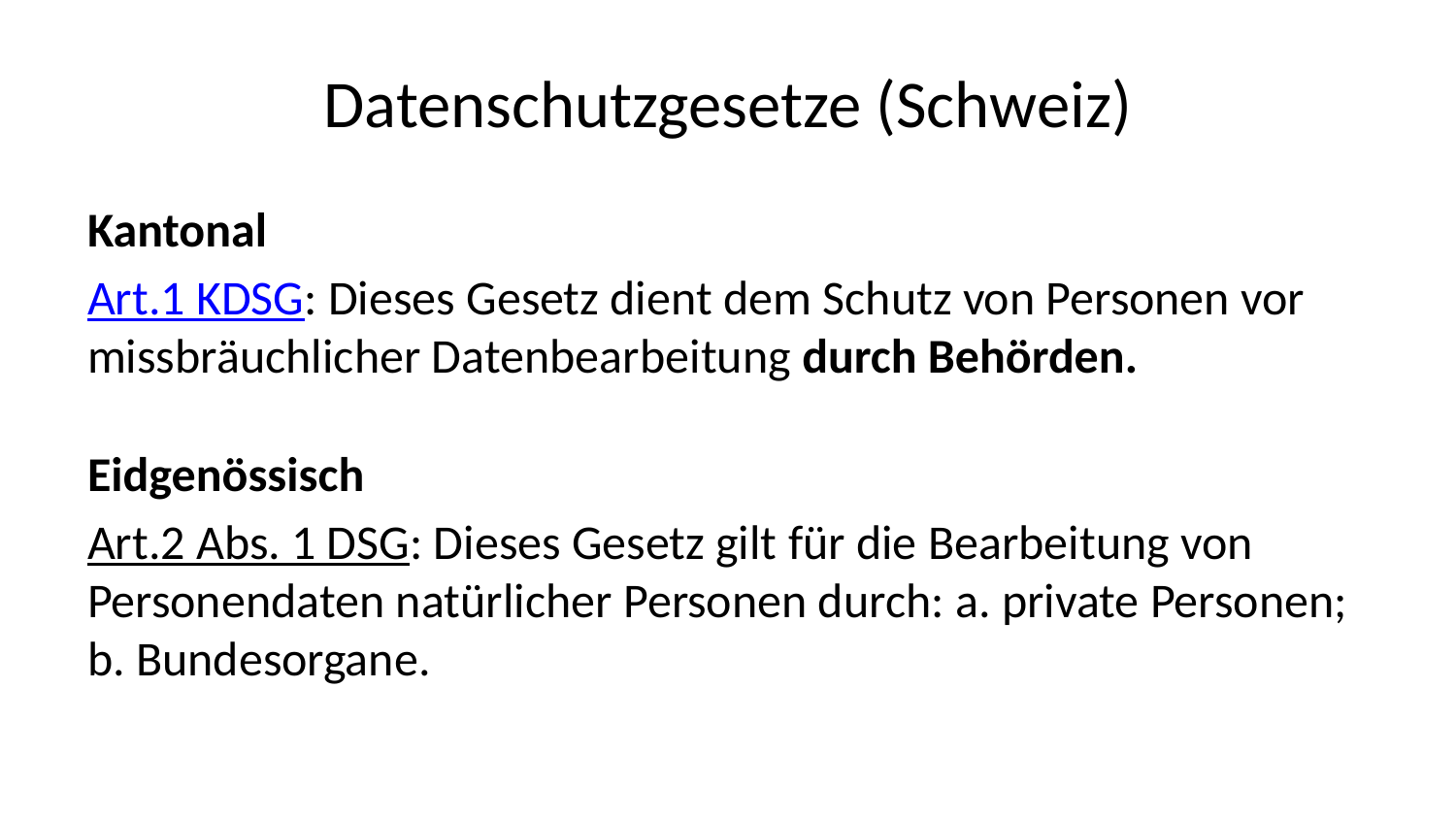

# Datenschutzgesetze (Schweiz)
Kantonal
Art.1 KDSG: Dieses Gesetz dient dem Schutz von Personen vor missbräuchlicher Datenbearbeitung durch Behörden.
Eidgenössisch
Art.2 Abs. 1 DSG: Dieses Gesetz gilt für die Bearbeitung von Personendaten natürlicher Personen durch: a. private Personen; b. Bundesorgane.